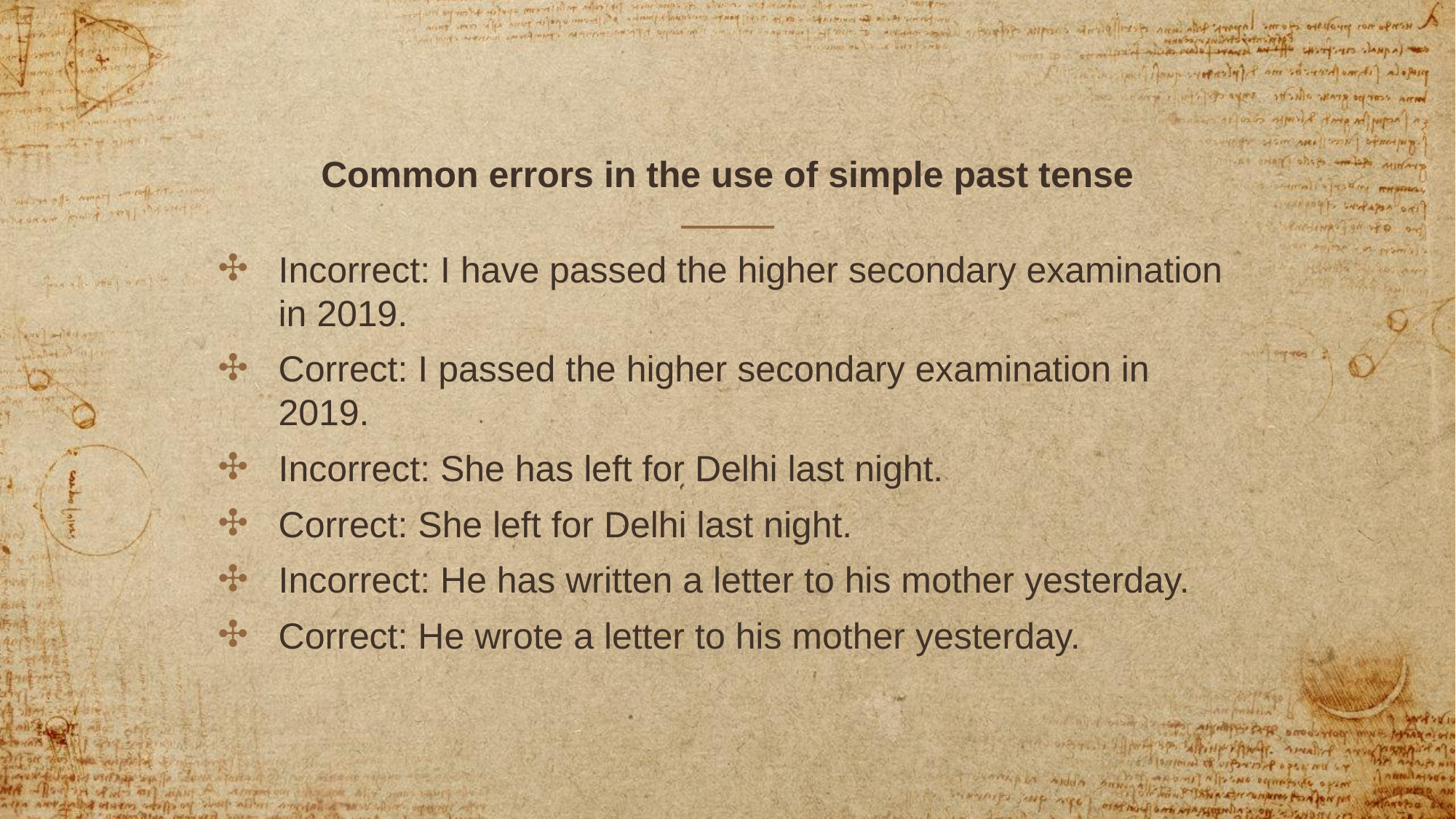

# Common errors in the use of simple past tense
Incorrect: I have passed the higher secondary examination in 2019.
Correct: I passed the higher secondary examination in 2019.
Incorrect: She has left for Delhi last night.
Correct: She left for Delhi last night.
Incorrect: He has written a letter to his mother yesterday.
Correct: He wrote a letter to his mother yesterday.